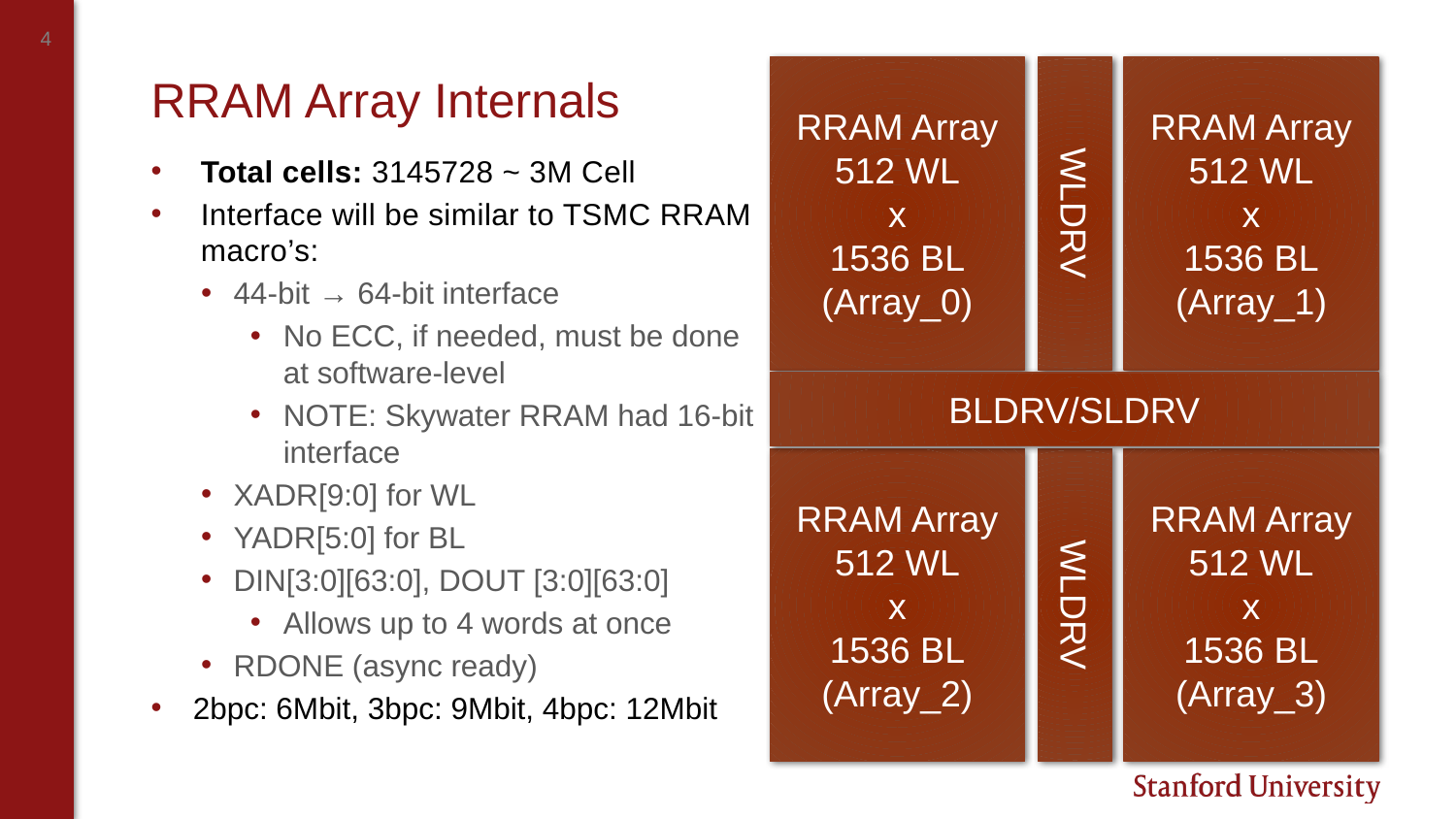

RRAM Array
512 WL
x
1536 BL
(Array_0)
RRAM Array
512 WL
x
1536 BL
(Array_1)
# RRAM Array Internals
Total cells: 3145728 ~ 3M Cell
Interface will be similar to TSMC RRAM macro’s:
44-bit → 64-bit interface
No ECC, if needed, must be done at software-level
NOTE: Skywater RRAM had 16-bit interface
XADR[9:0] for WL
YADR[5:0] for BL
DIN[3:0][63:0], DOUT [3:0][63:0]
Allows up to 4 words at once
RDONE (async ready)
2bpc: 6Mbit, 3bpc: 9Mbit, 4bpc: 12Mbit
WLDRV
BLDRV/SLDRV
RRAM Array
512 WL
x
1536 BL
(Array_2)
RRAM Array
512 WL
x
1536 BL
(Array_3)
WLDRV